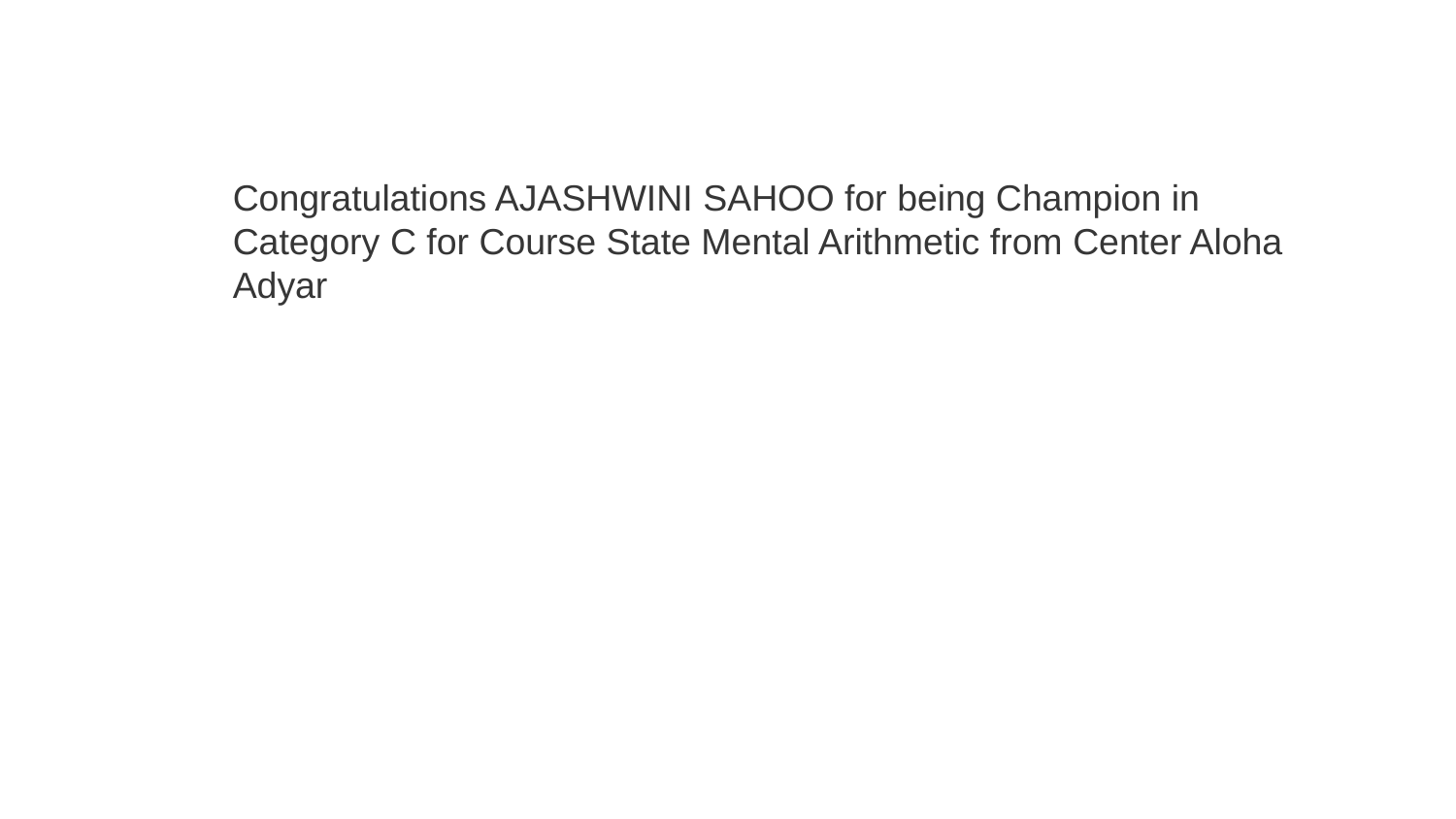

Congratulations AJASHWINI SAHOO for being Champion in Category C for Course State Mental Arithmetic from Center Aloha Adyar